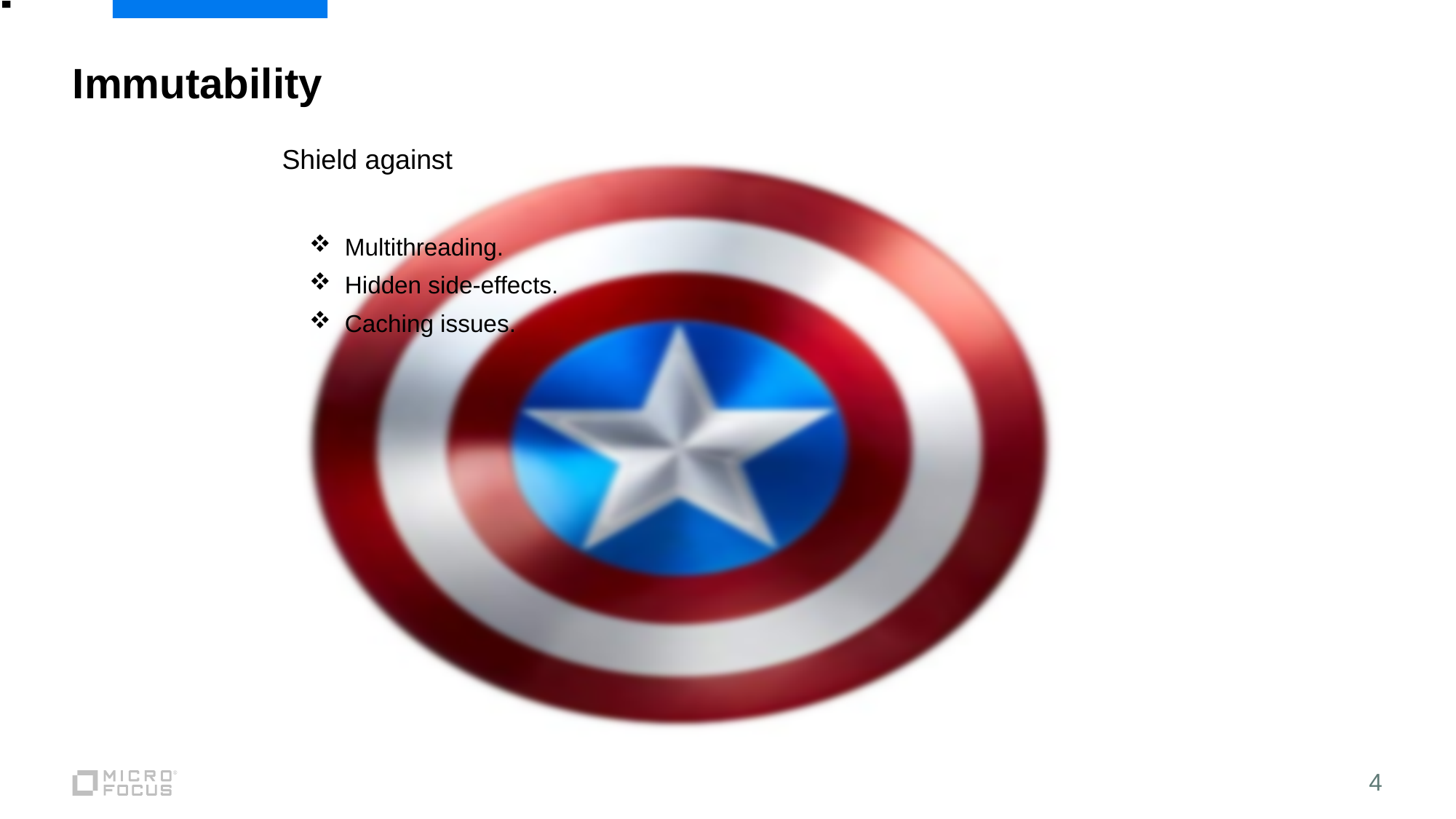

# Immutability
Shield against

  Multithreading.
  Hidden side-effects.
  Caching issues.

4